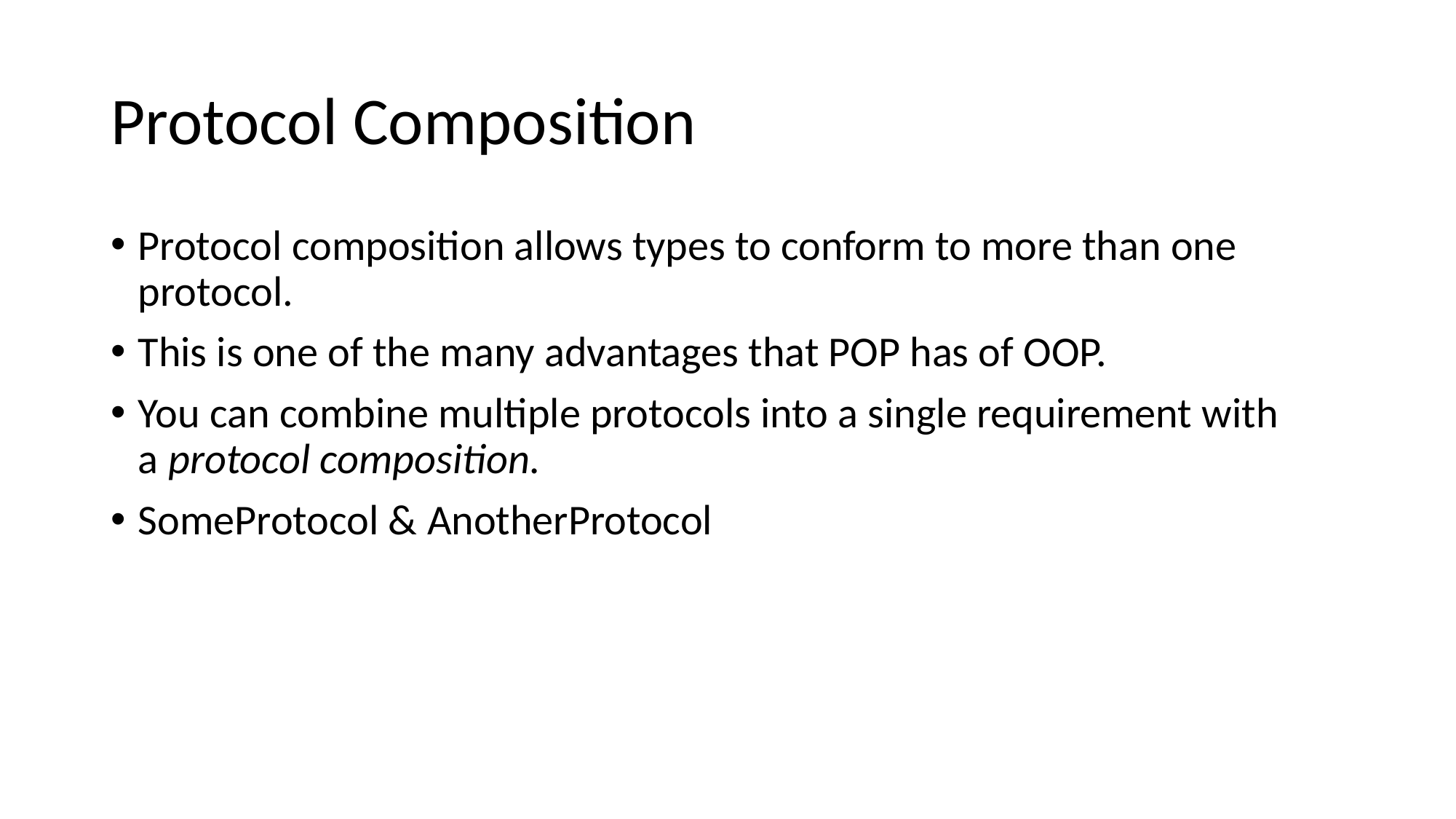

# Protocol Composition
Protocol composition allows types to conform to more than one protocol.
This is one of the many advantages that POP has of OOP.
You can combine multiple protocols into a single requirement with a protocol composition.
SomeProtocol & AnotherProtocol